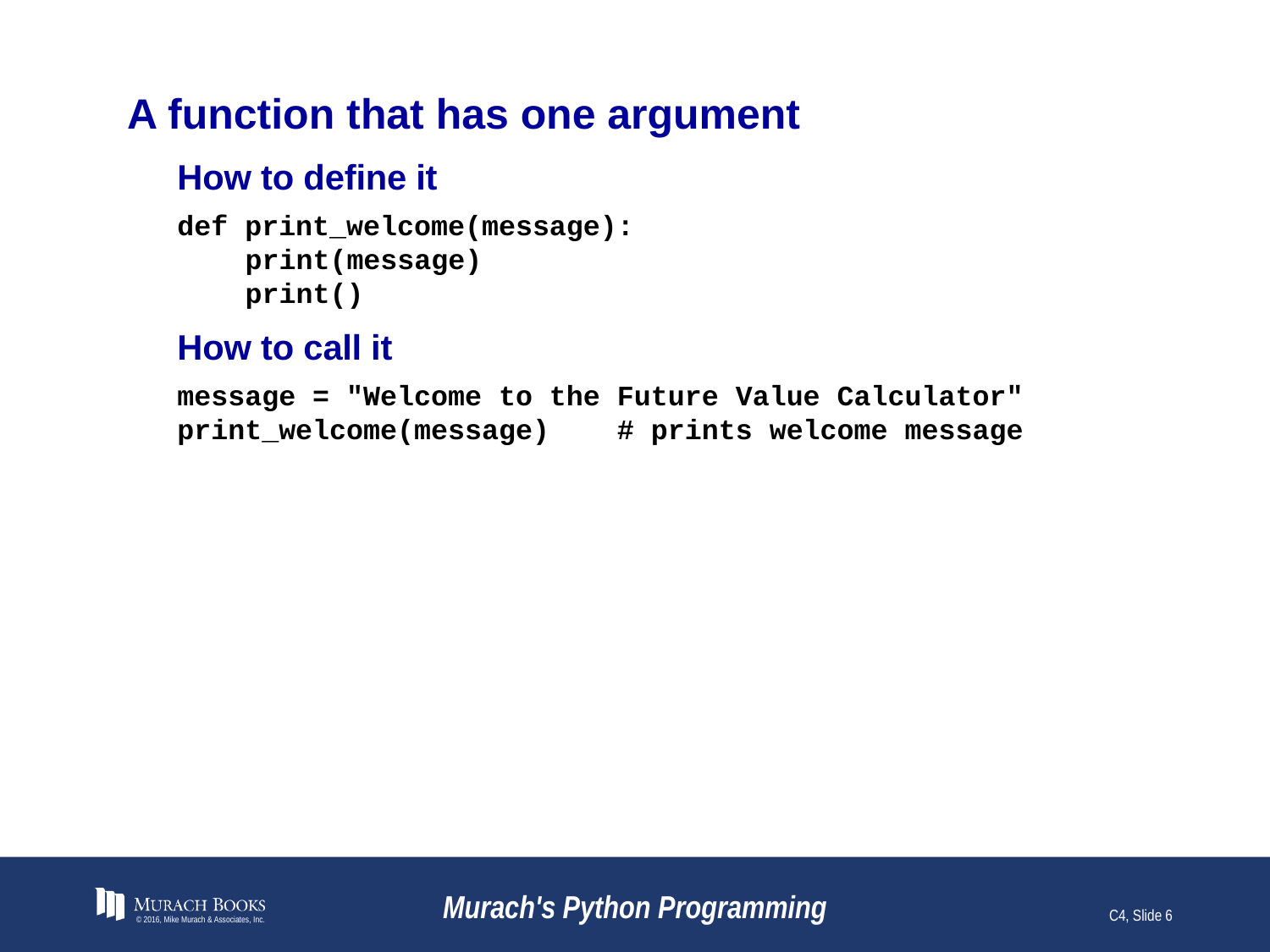

# A function that has one argument
How to define it
def print_welcome(message):
    print(message)
    print()
How to call it
message = "Welcome to the Future Value Calculator"
print_welcome(message)    # prints welcome message

© 2016, Mike Murach & Associates, Inc.
Murach's Python Programming

C4, Slide 6